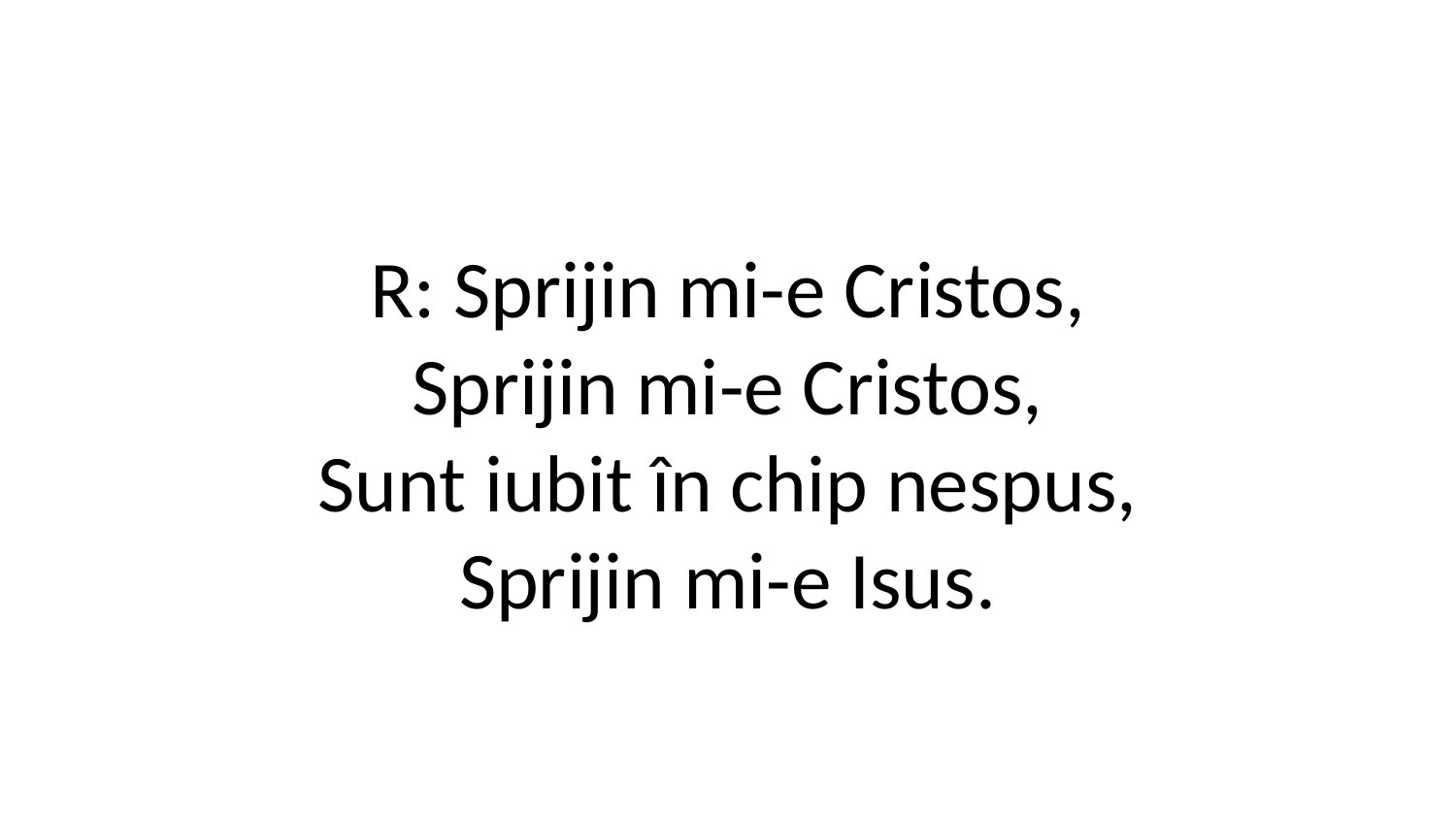

R: Sprijin mi-e Cristos,
Sprijin mi-e Cristos,
Sunt iubit în chip nespus,
Sprijin mi-e Isus.